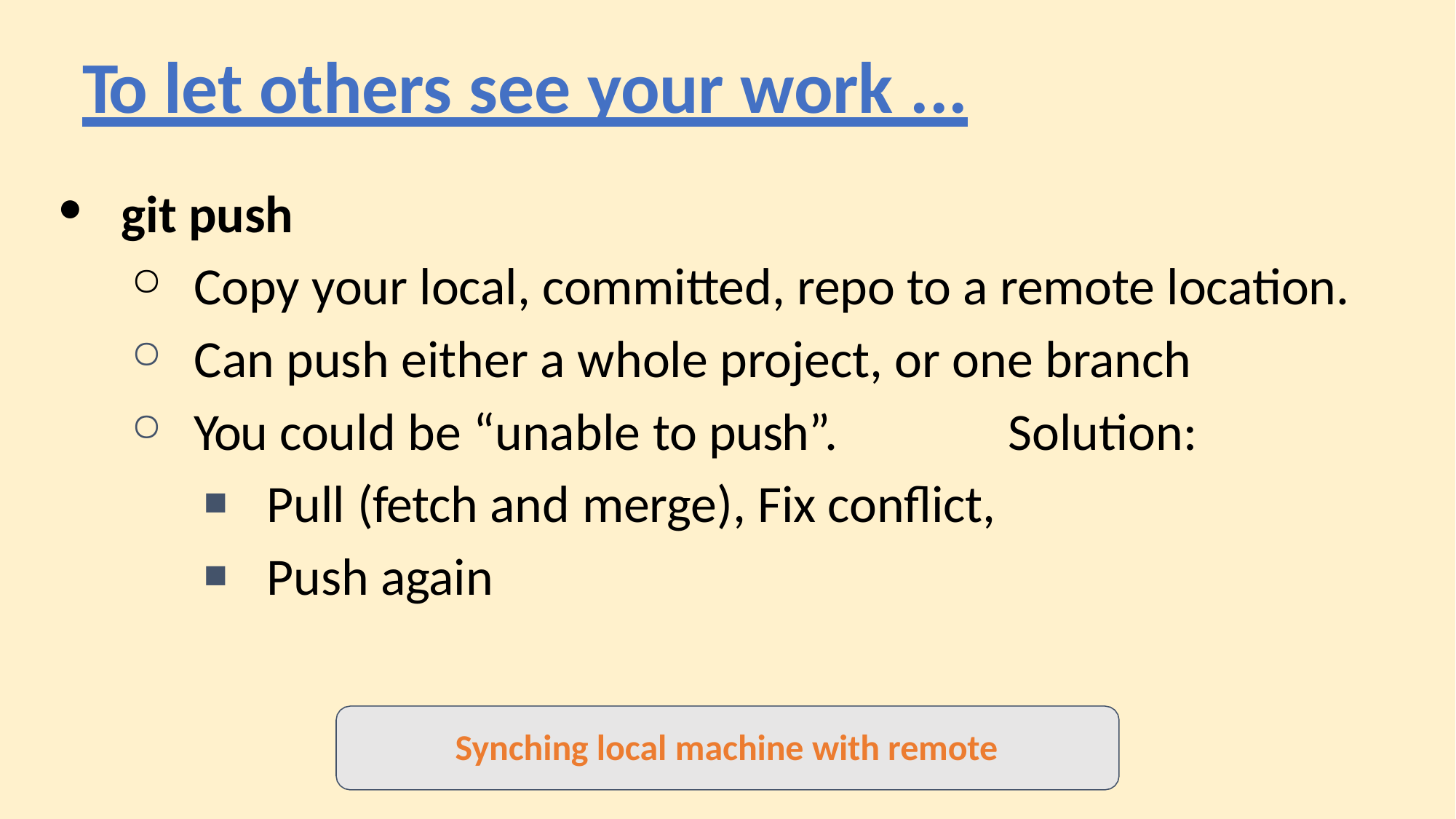

# To let others see your work ...
git push
Copy your local, committed, repo to a remote location.
Can push either a whole project, or one branch
You could be “unable to push”.	Solution:
Pull (fetch and merge), Fix conflict,
Push again

Synching local machine with remote